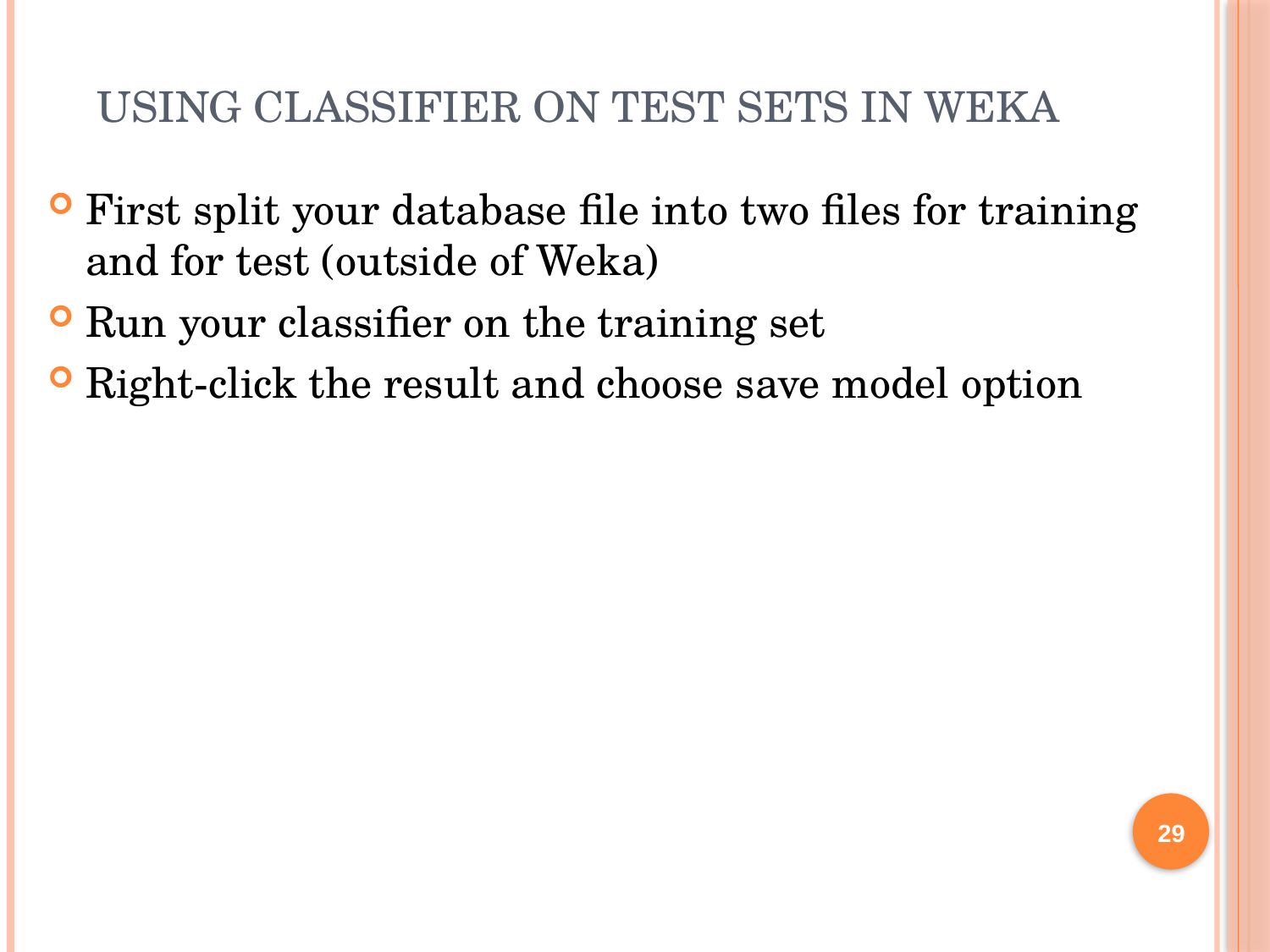

# Using Classifier On Test Sets In Weka
First split your database file into two files for training and for test (outside of Weka)
Run your classifier on the training set
Right-click the result and choose save model option

29